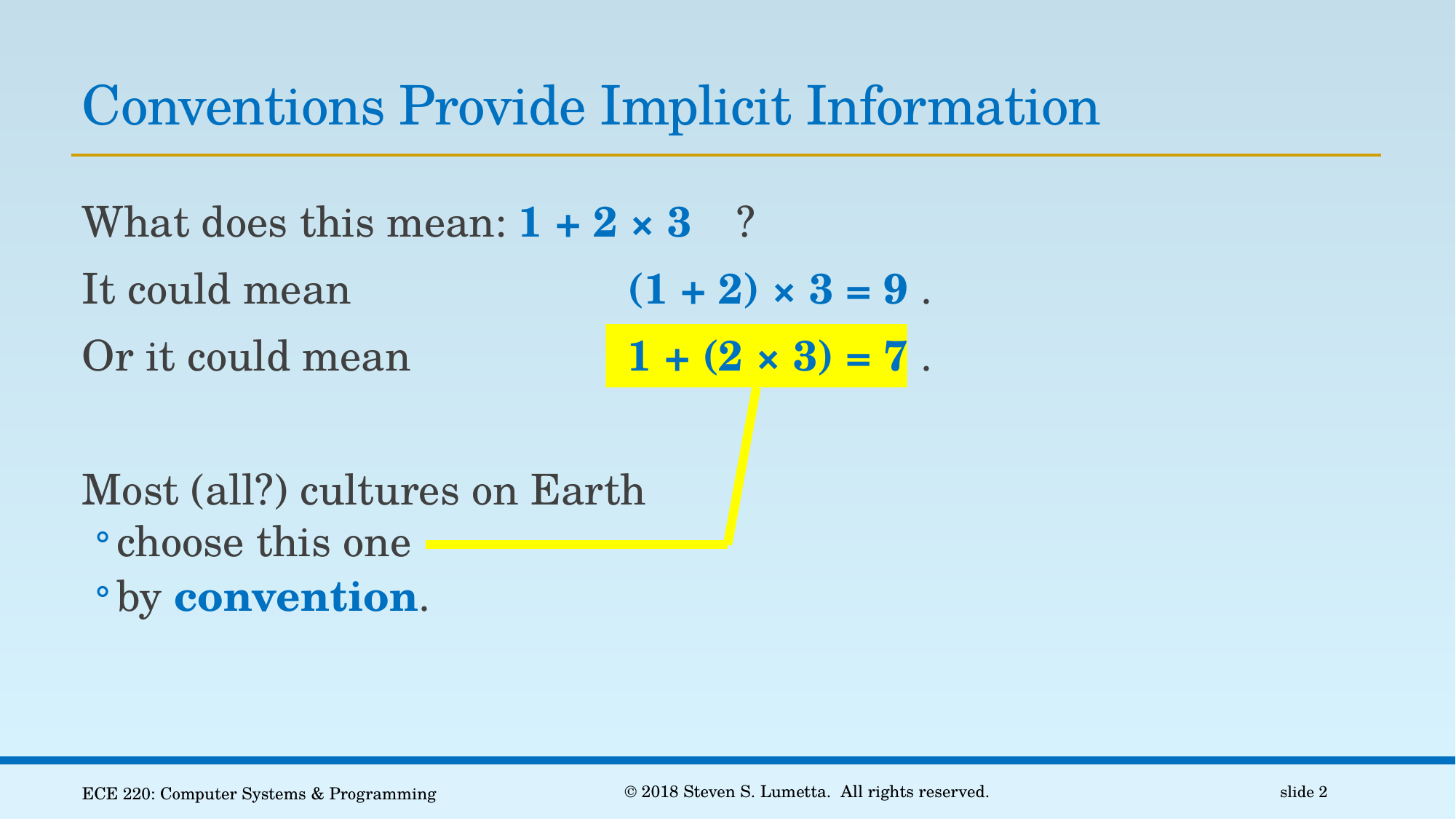

# Conventions Provide Implicit Information
What does this mean:	1 + 2 × 3	?
It could mean			(1 + 2) × 3 = 9 .
Or it could mean		1 + (2 × 3) = 7 .

Most (all?) cultures on Earth
choose this one
by convention.

ECE 220: Computer Systems & Programming
© 2018 Steven S. Lumetta.  All rights reserved.
slide 2